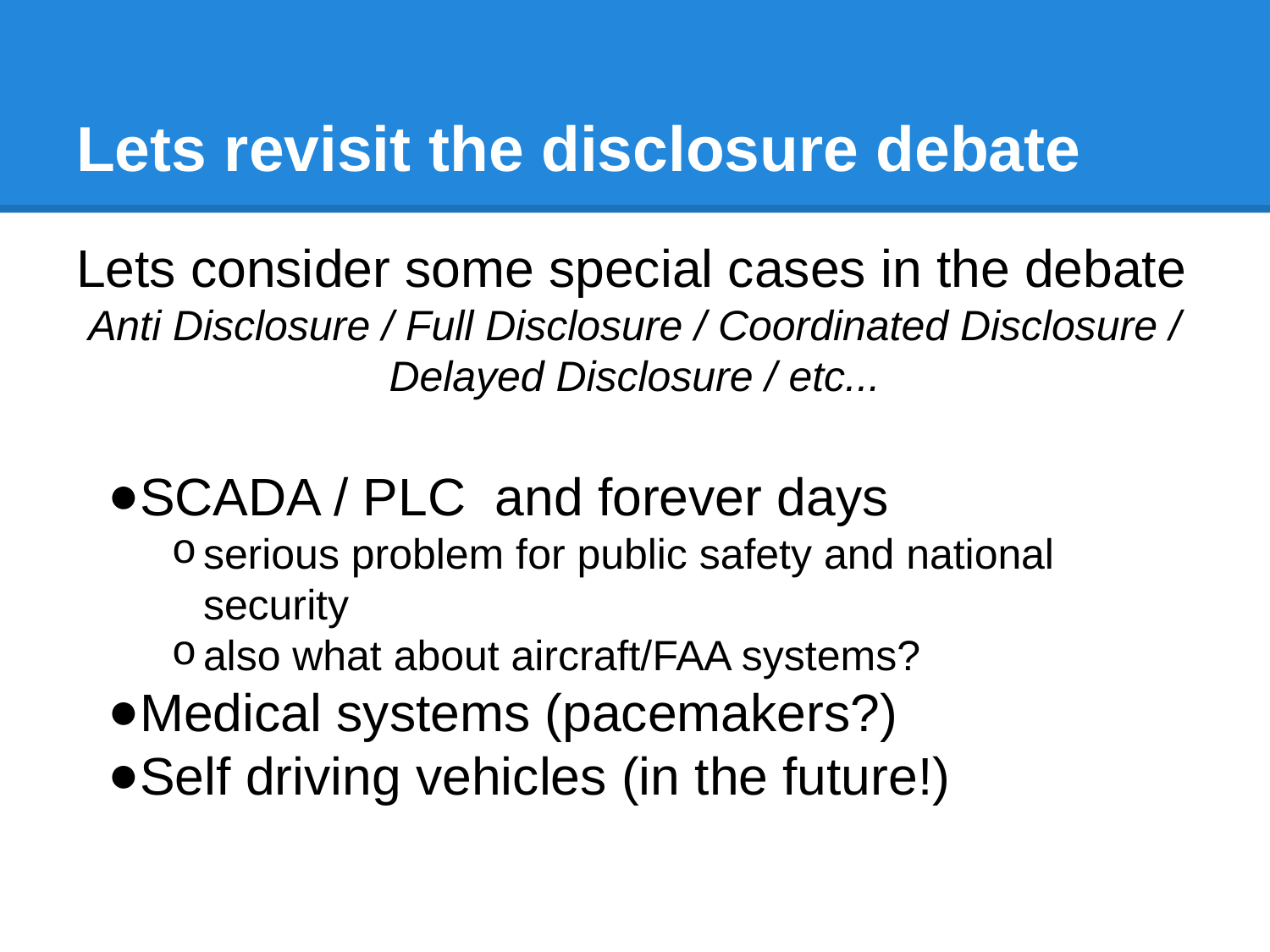

# Lets revisit the disclosure debate
Lets consider some special cases in the debate
Anti Disclosure / Full Disclosure / Coordinated Disclosure / Delayed Disclosure / etc...

SCADA / PLC  and forever days
serious problem for public safety and national security
also what about aircraft/FAA systems?
Medical systems (pacemakers?)
Self driving vehicles (in the future!)